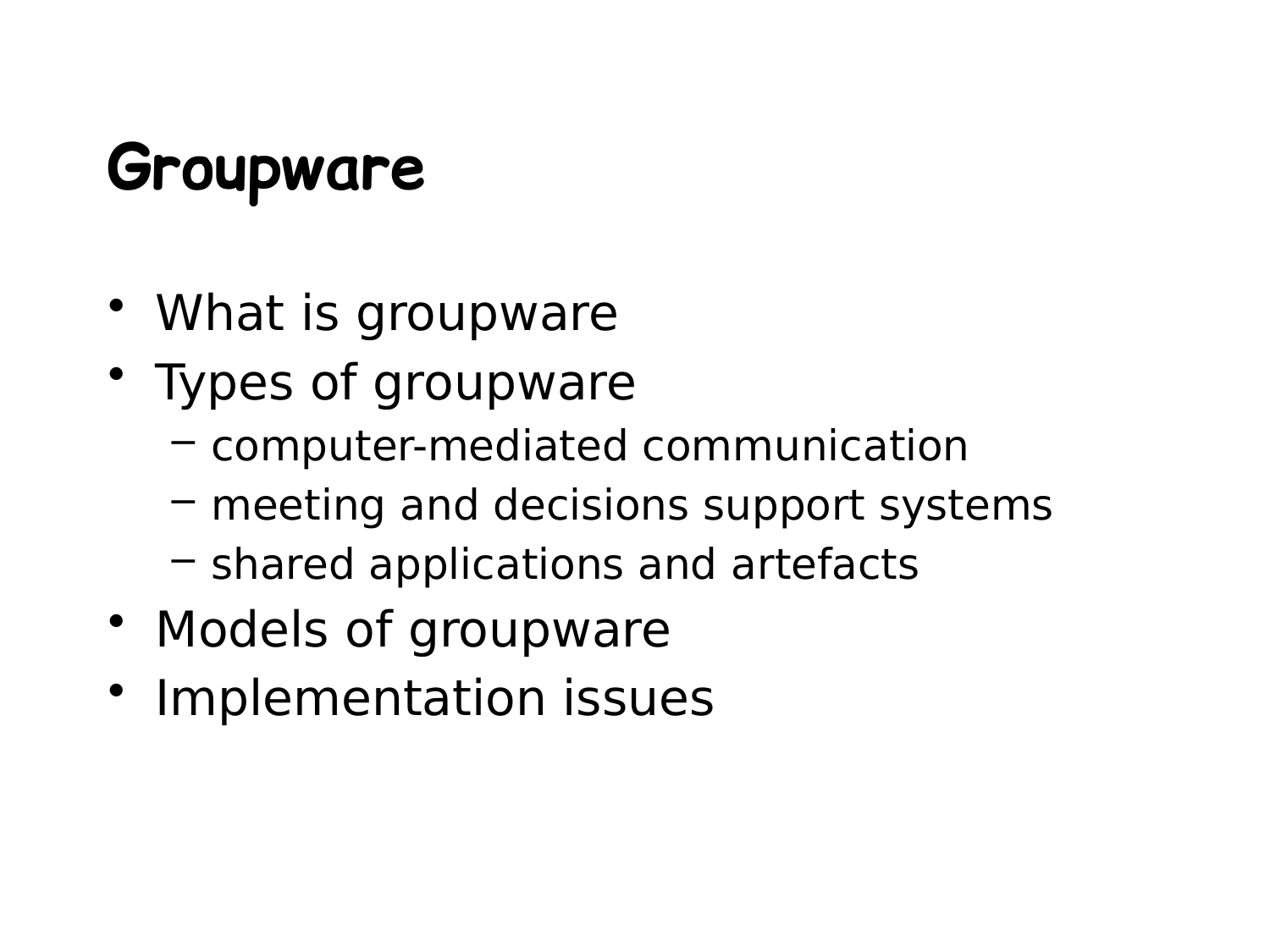

# Groupware
What is groupware
Types of groupware
computer-mediated communication
meeting and decisions support systems
shared applications and artefacts
Models of groupware
Implementation issues